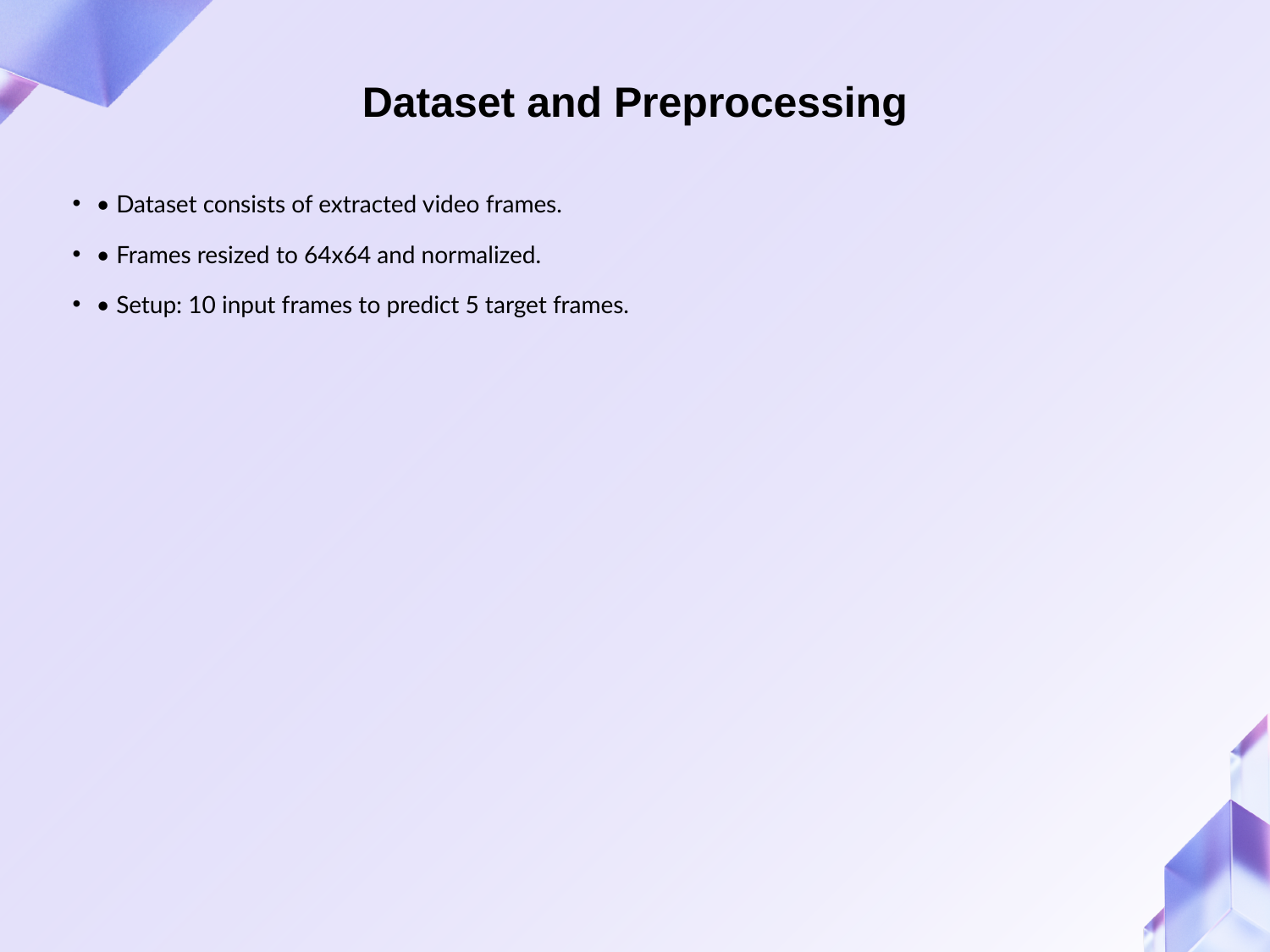

# Dataset and Preprocessing
• Dataset consists of extracted video frames.
• Frames resized to 64x64 and normalized.
• Setup: 10 input frames to predict 5 target frames.